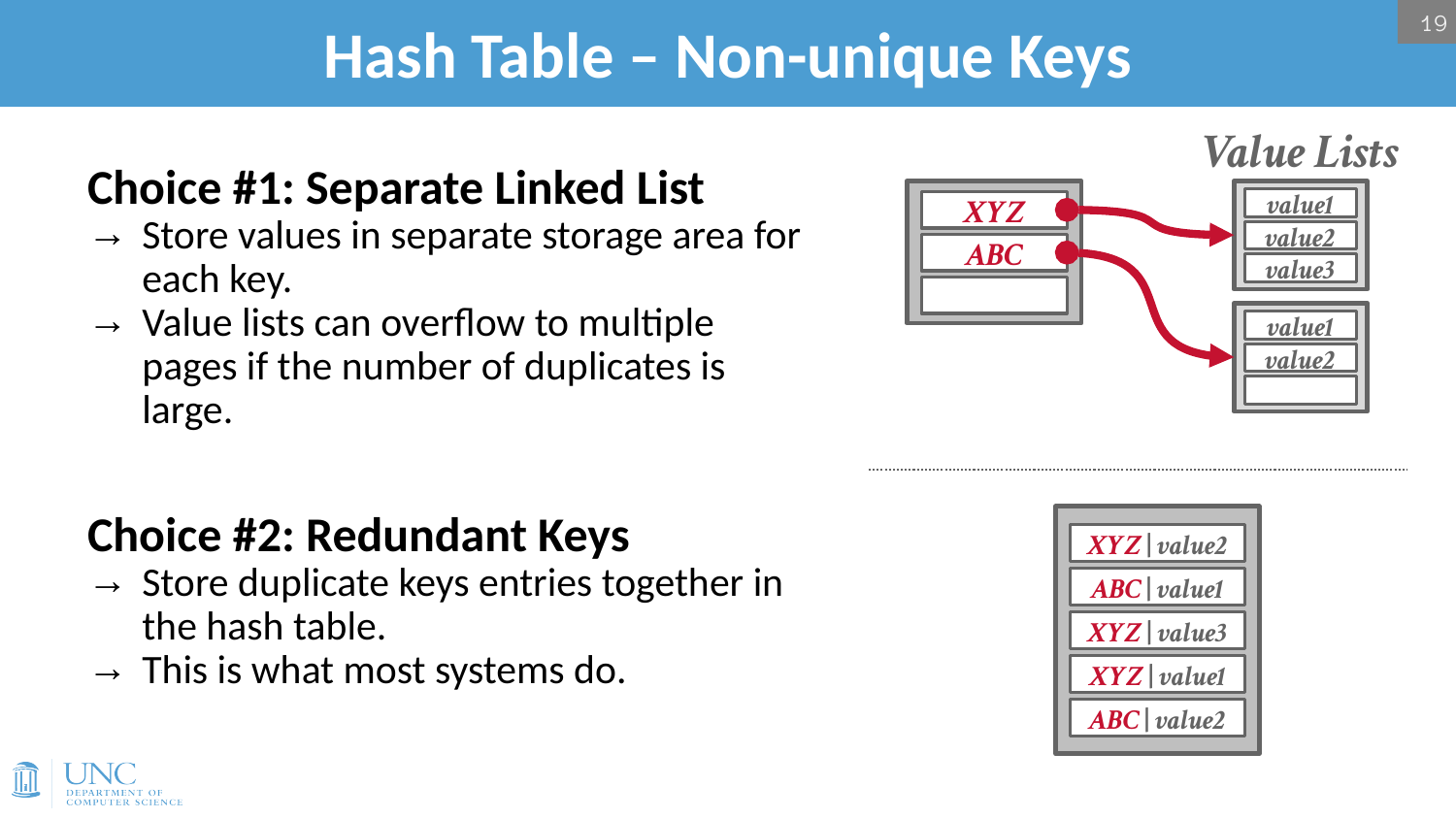

19
# Hash Table – Non-unique Keys
Value Lists
Choice #1: Separate Linked List
Store values in separate storage area for each key.
Value lists can overflow to multiple pages if the number of duplicates is large.

Choice #2: Redundant Keys
Store duplicate keys entries together in
the hash table.
This is what most systems do.

value1
value2
value3

XYZ
ABC

value1
value2

XYZ | value2
ABC | value1
XYZ | value3
XYZ | value1
ABC | value2